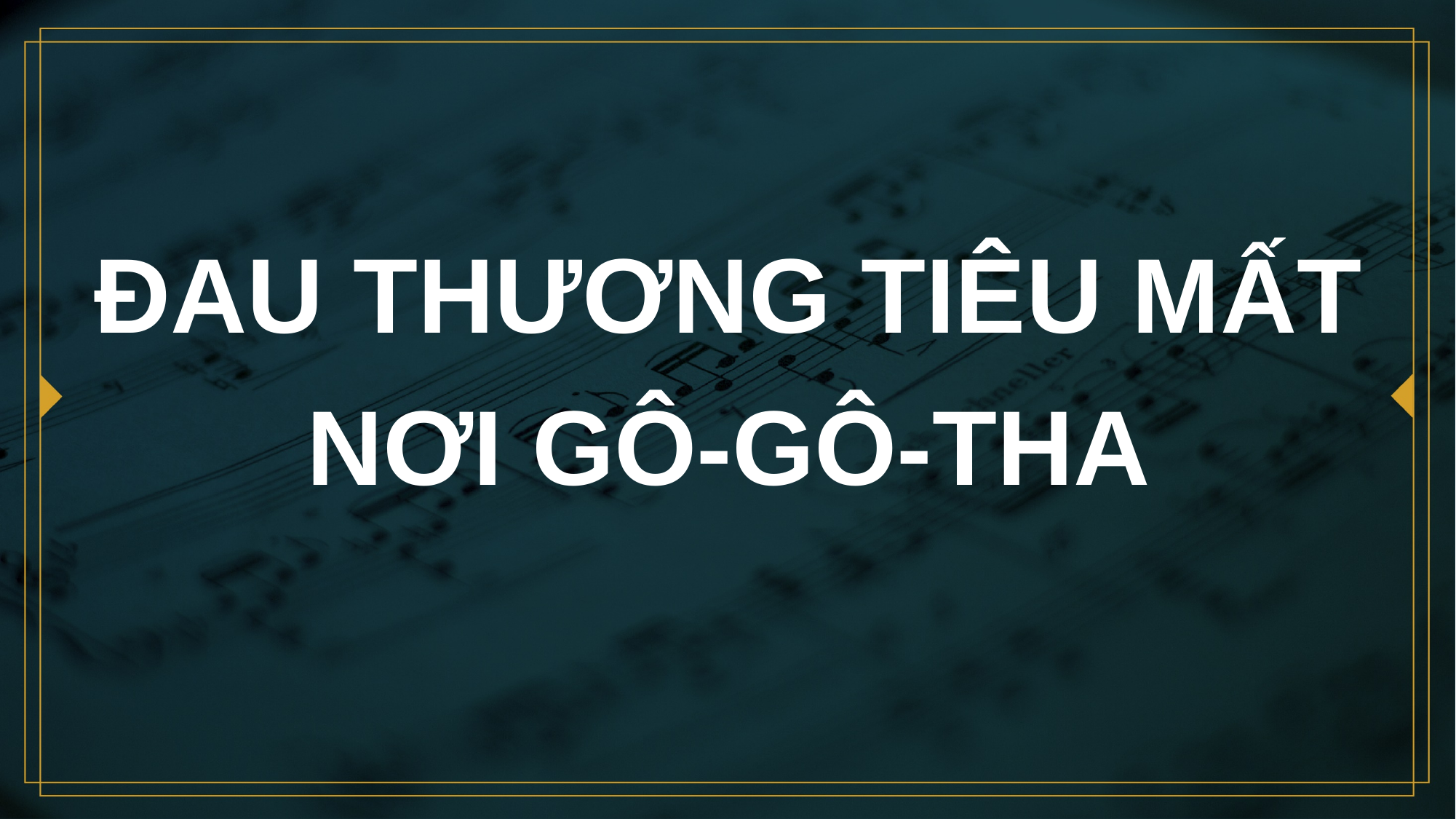

# ĐAU THƯƠNG TIÊU MẤT NƠI GÔ-GÔ-THA